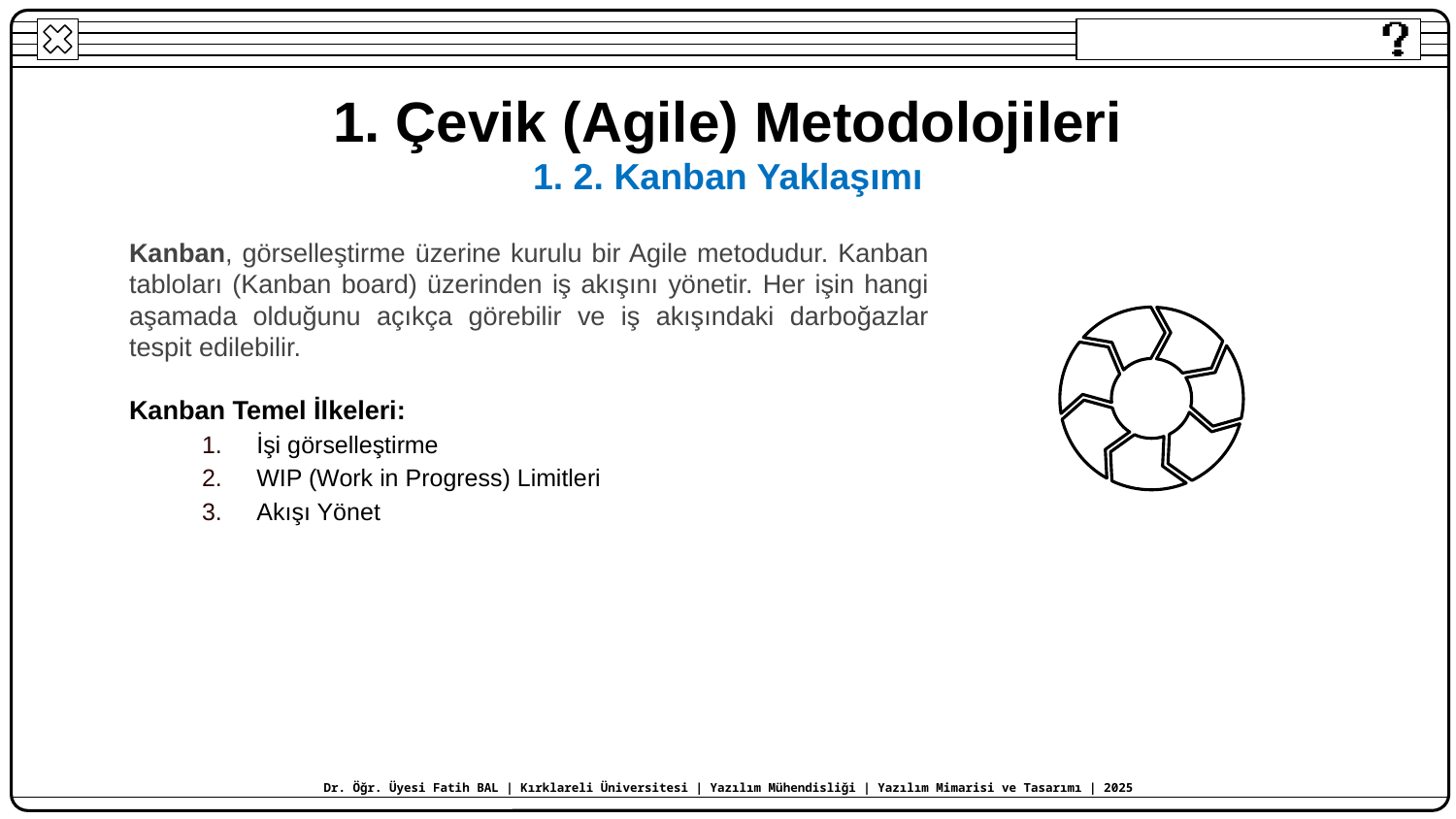

# 1. Çevik (Agile) Metodolojileri 1. 2. Kanban Yaklaşımı
Kanban, görselleştirme üzerine kurulu bir Agile metodudur. Kanban tabloları (Kanban board) üzerinden iş akışını yönetir. Her işin hangi aşamada olduğunu açıkça görebilir ve iş akışındaki darboğazlar tespit edilebilir.

Kanban Temel İlkeleri:
İşi görselleştirme
WIP (Work in Progress) Limitleri
Akışı Yönet

Dr. Öğr. Üyesi Fatih BAL | Kırklareli Üniversitesi | Yazılım Mühendisliği | Yazılım Mimarisi ve Tasarımı | 2025